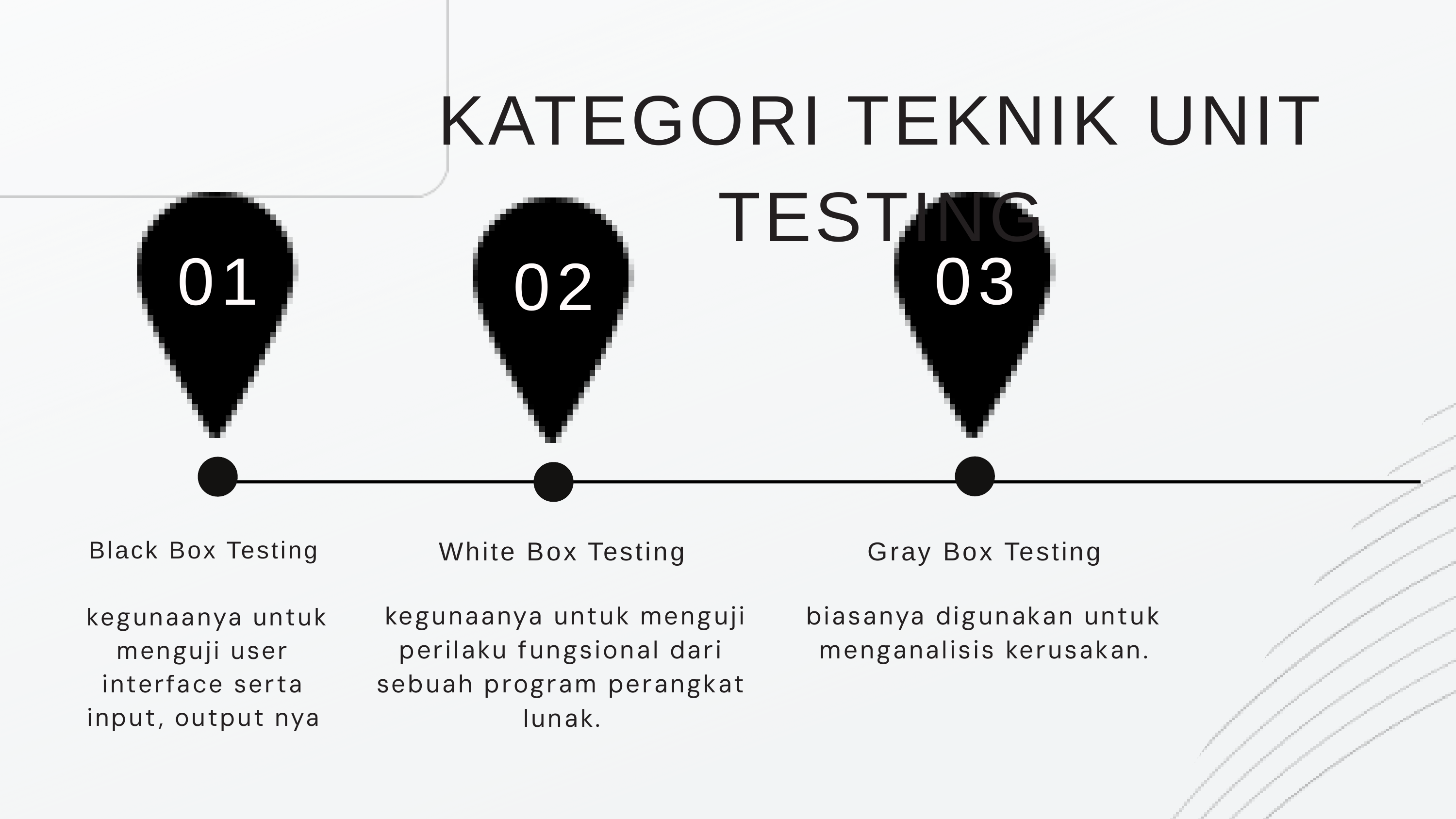

KATEGORI TEKNIK UNIT TESTING

03
01
02

White Box Testing

 kegunaanya untuk menguji perilaku fungsional dari sebuah program perangkat lunak.

Gray Box Testing

biasanya digunakan untuk menganalisis kerusakan.

Black Box Testing

 kegunaanya untuk menguji user interface serta input, output nya